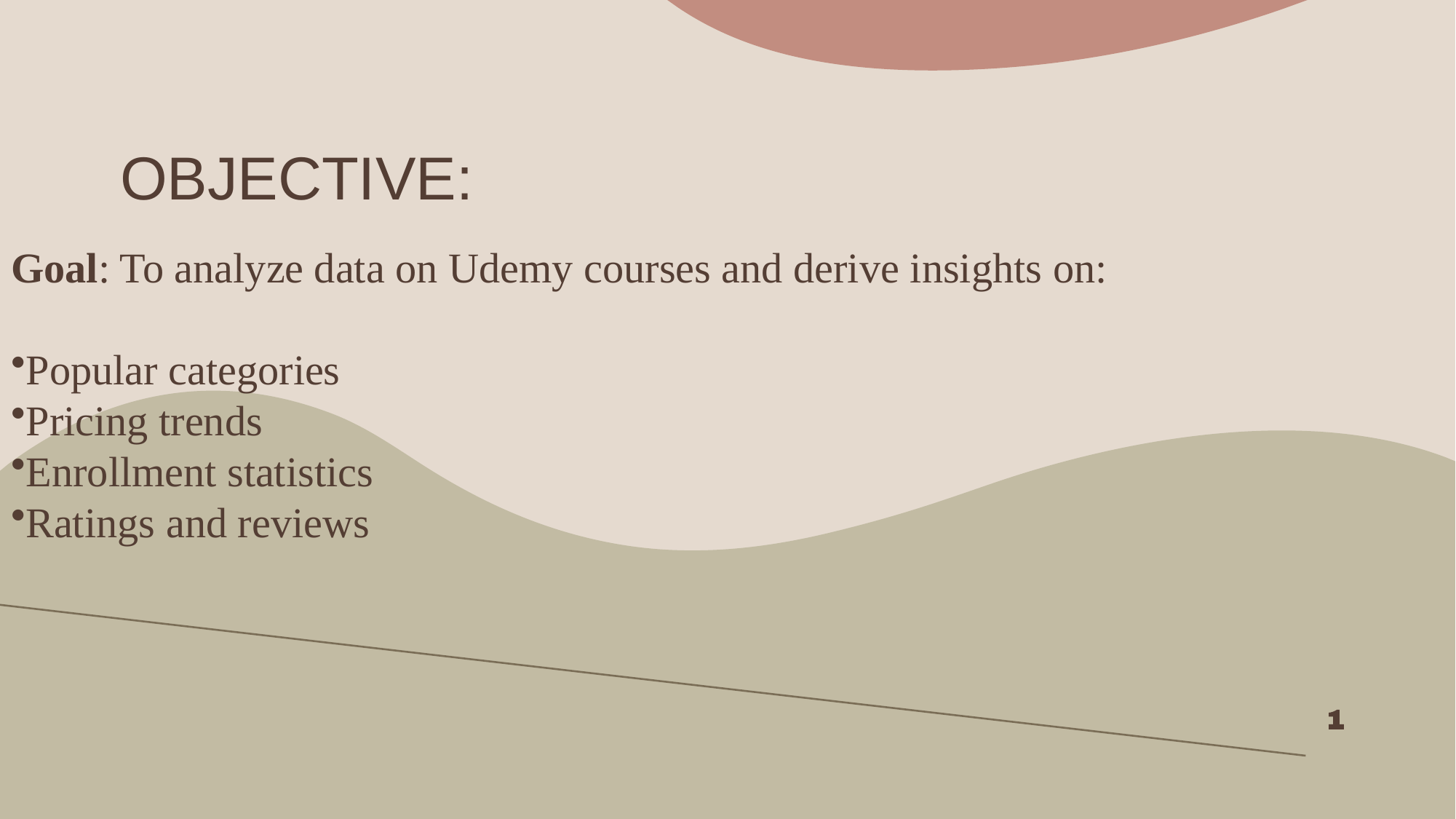

# OBJECTIVE:
Goal: To analyze data on Udemy courses and derive insights on:

Popular categories
Pricing trends
Enrollment statistics
Ratings and reviews

1